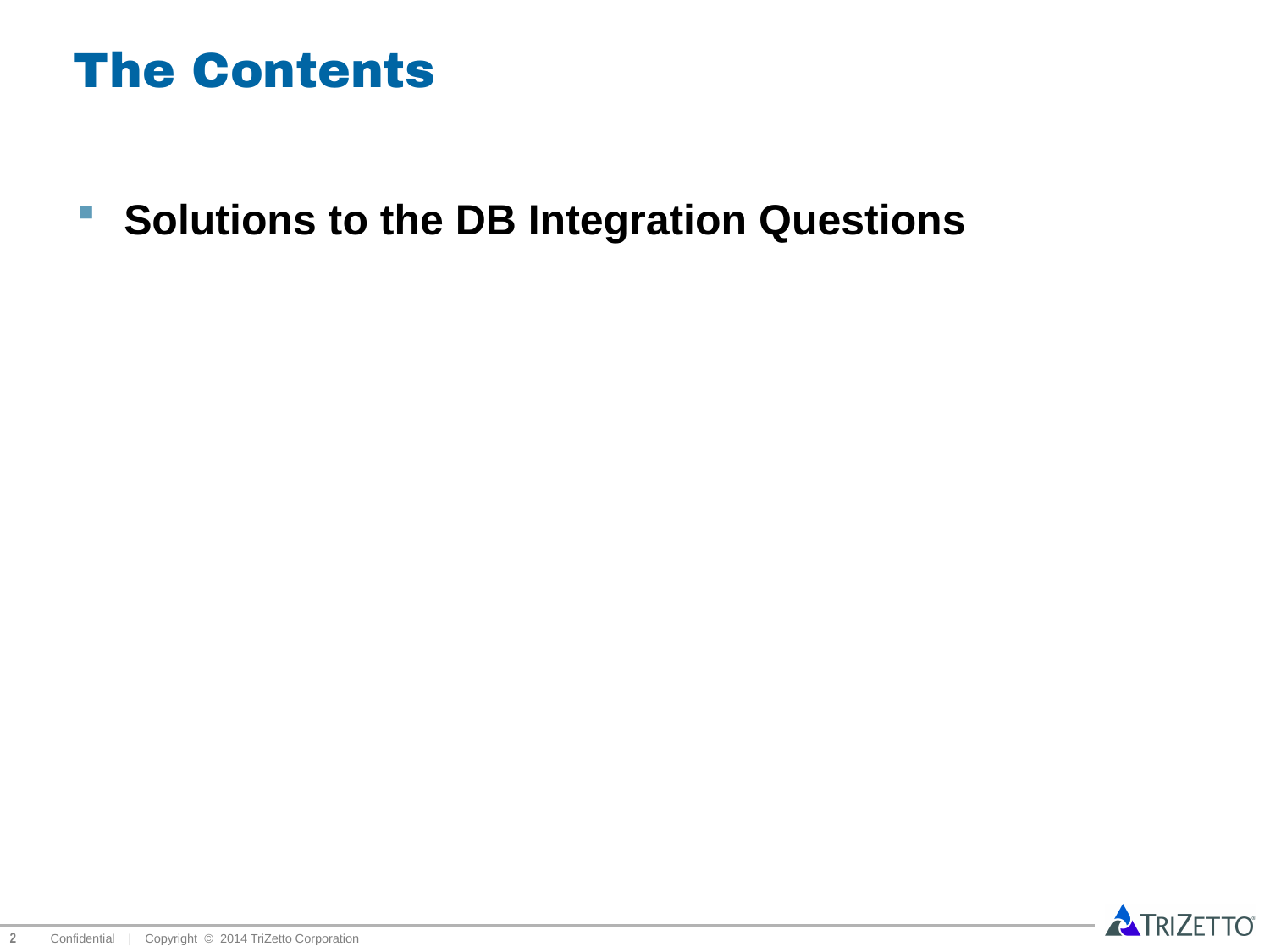

# The Contents
Solutions to the DB Integration Questions